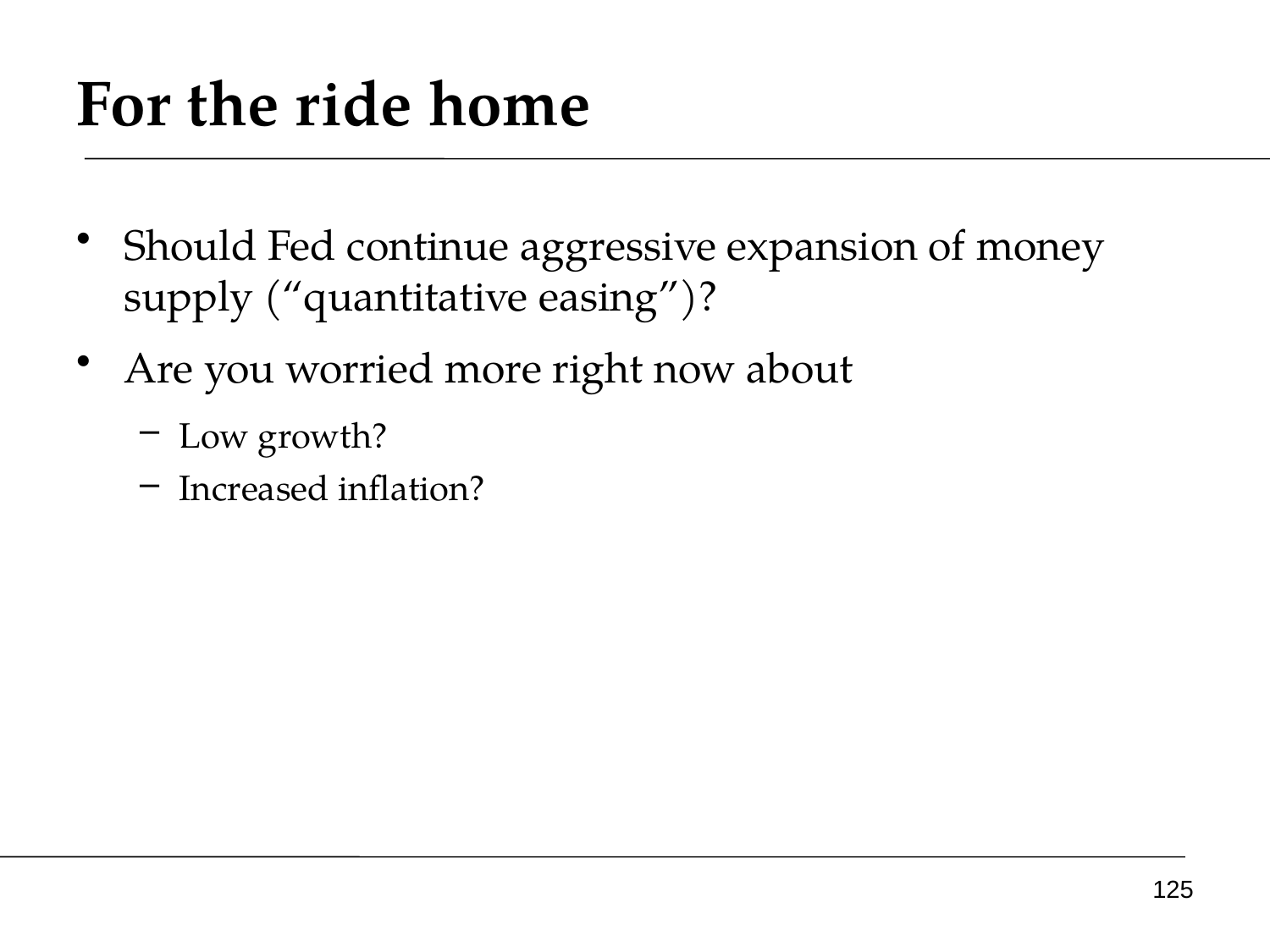

# For the ride home
Should Fed continue aggressive expansion of money supply (“quantitative easing”)?
Are you worried more right now about
Low growth?
Increased inflation?
125